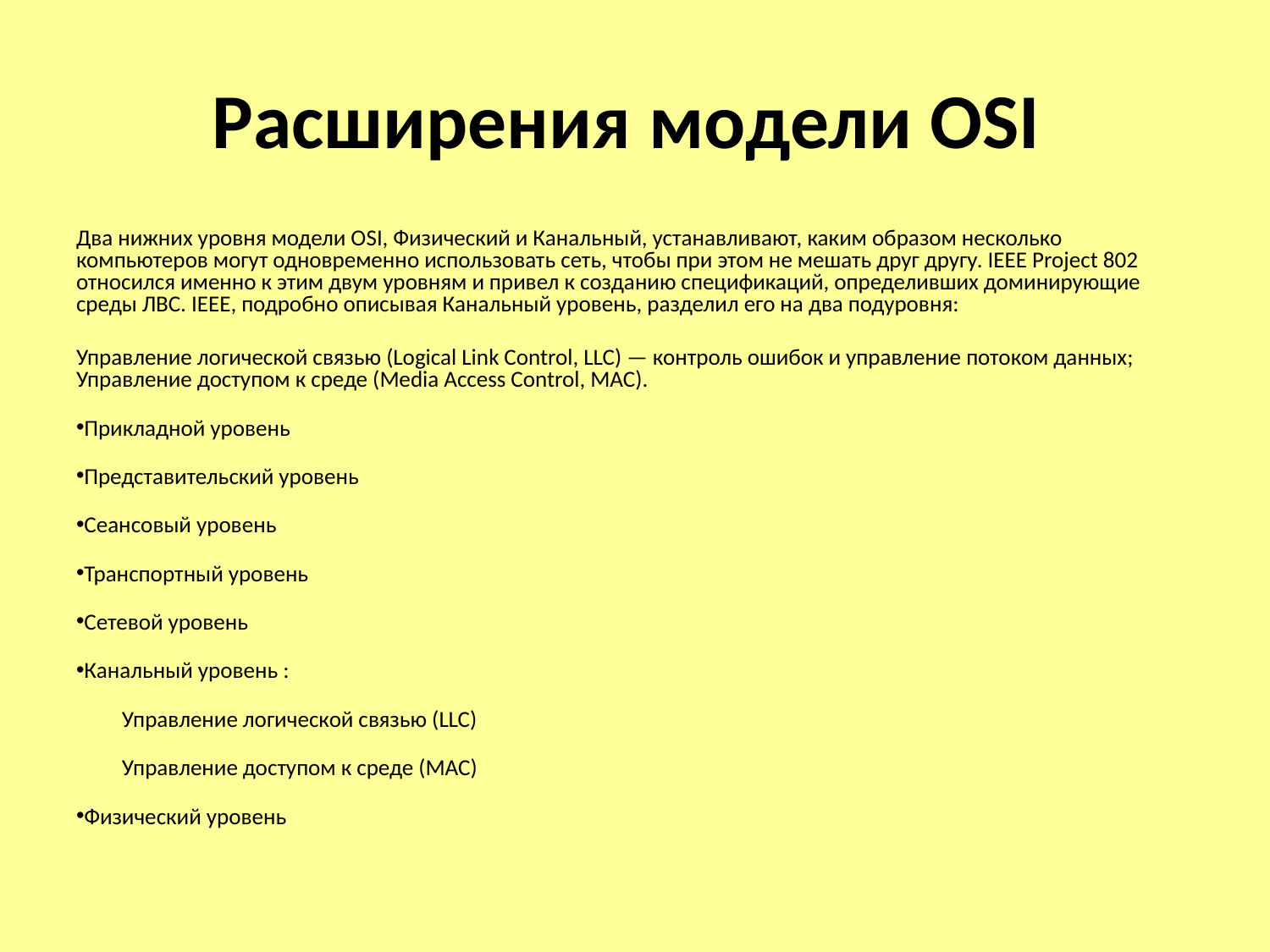

# Расширения модели OSI
Два нижних уровня модели OSI, Физический и Канальный, устанавливают, каким образом несколько компьютеров могут одновременно использовать сеть, чтобы при этом не мешать друг другу. IEEE Project 802 относился именно к этим двум уровням и привел к созданию спецификаций, определивших доминирующие среды ЛВС. IEEE, подробно описывая Канальный уровень, разделил его на два подуровня:

Управление логической связью (Logical Link Control, LLC) — контроль ошибок и управление потоком данных;
Управление доступом к среде (Media Access Control, MAC).
Прикладной уровень
Представительский уровень
Сеансовый уровень
Транспортный уровень
Сетевой уровень
Канальный уровень :
         Управление логической связью (LLC)
         Управление доступом к среде (MAC)
Физический уровень